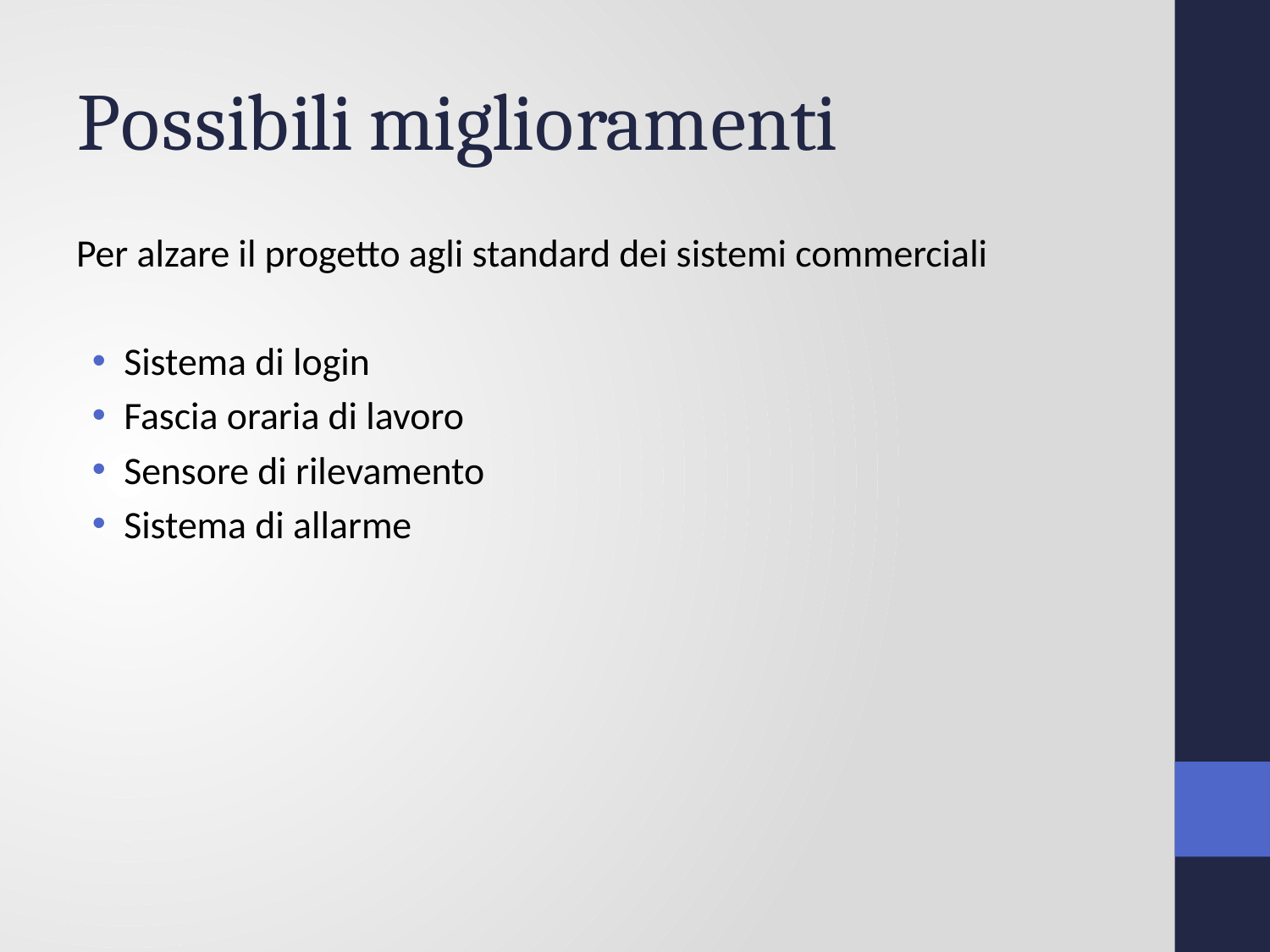

# Possibili miglioramenti
Per alzare il progetto agli standard dei sistemi commerciali

Sistema di login
Fascia oraria di lavoro
Sensore di rilevamento
Sistema di allarme